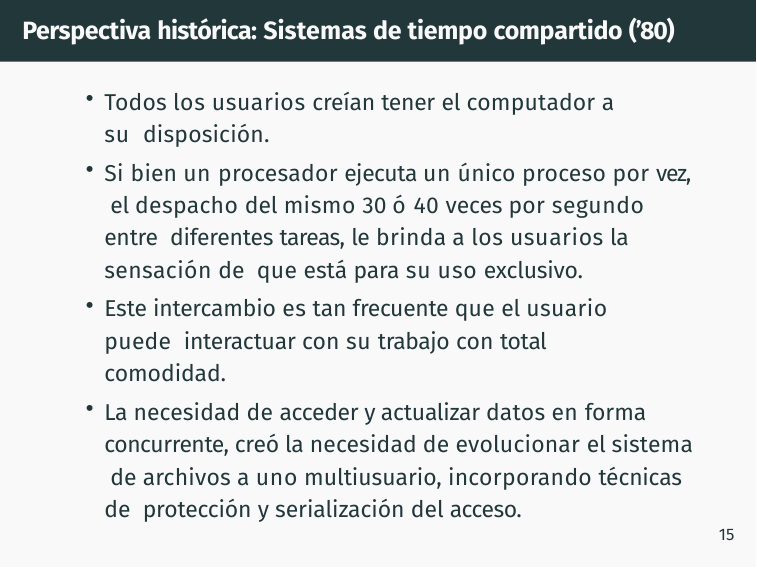

# Perspectiva histórica: Sistemas de tiempo compartido (’80)
Todos los usuarios creían tener el computador a su  disposición.
Si bien un procesador ejecuta un único proceso por vez,  el despacho del mismo 30 ó 40 veces por segundo entre  diferentes tareas, le brinda a los usuarios la sensación de  que está para su uso exclusivo.
Este intercambio es tan frecuente que el usuario puede  interactuar con su trabajo con total comodidad.
La necesidad de acceder y actualizar datos en forma  concurrente, creó la necesidad de evolucionar el sistema  de archivos a uno multiusuario, incorporando técnicas de  protección y serialización del acceso.
15